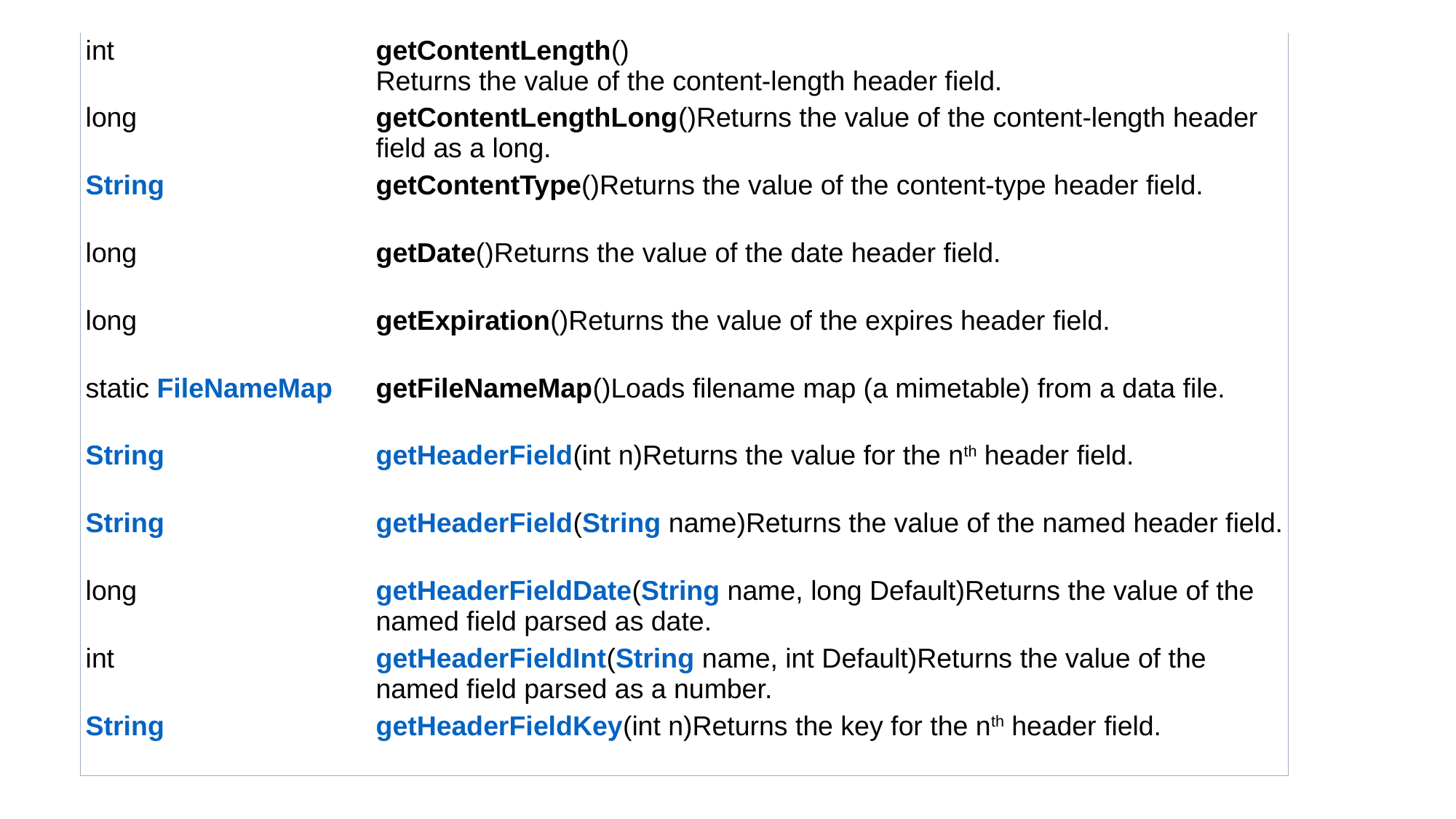

| int | getContentLength() Returns the value of the content-length header field. |
| --- | --- |
| long | getContentLengthLong()Returns the value of the content-length header field as a long. |
| String | getContentType()Returns the value of the content-type header field. |
| long | getDate()Returns the value of the date header field. |
| long | getExpiration()Returns the value of the expires header field. |
| static FileNameMap | getFileNameMap()Loads filename map (a mimetable) from a data file. |
| String | getHeaderField(int n)Returns the value for the nth header field. |
| String | getHeaderField(String name)Returns the value of the named header field. |
| long | getHeaderFieldDate(String name, long Default)Returns the value of the named field parsed as date. |
| int | getHeaderFieldInt(String name, int Default)Returns the value of the named field parsed as a number. |
| String | getHeaderFieldKey(int n)Returns the key for the nth header field. |